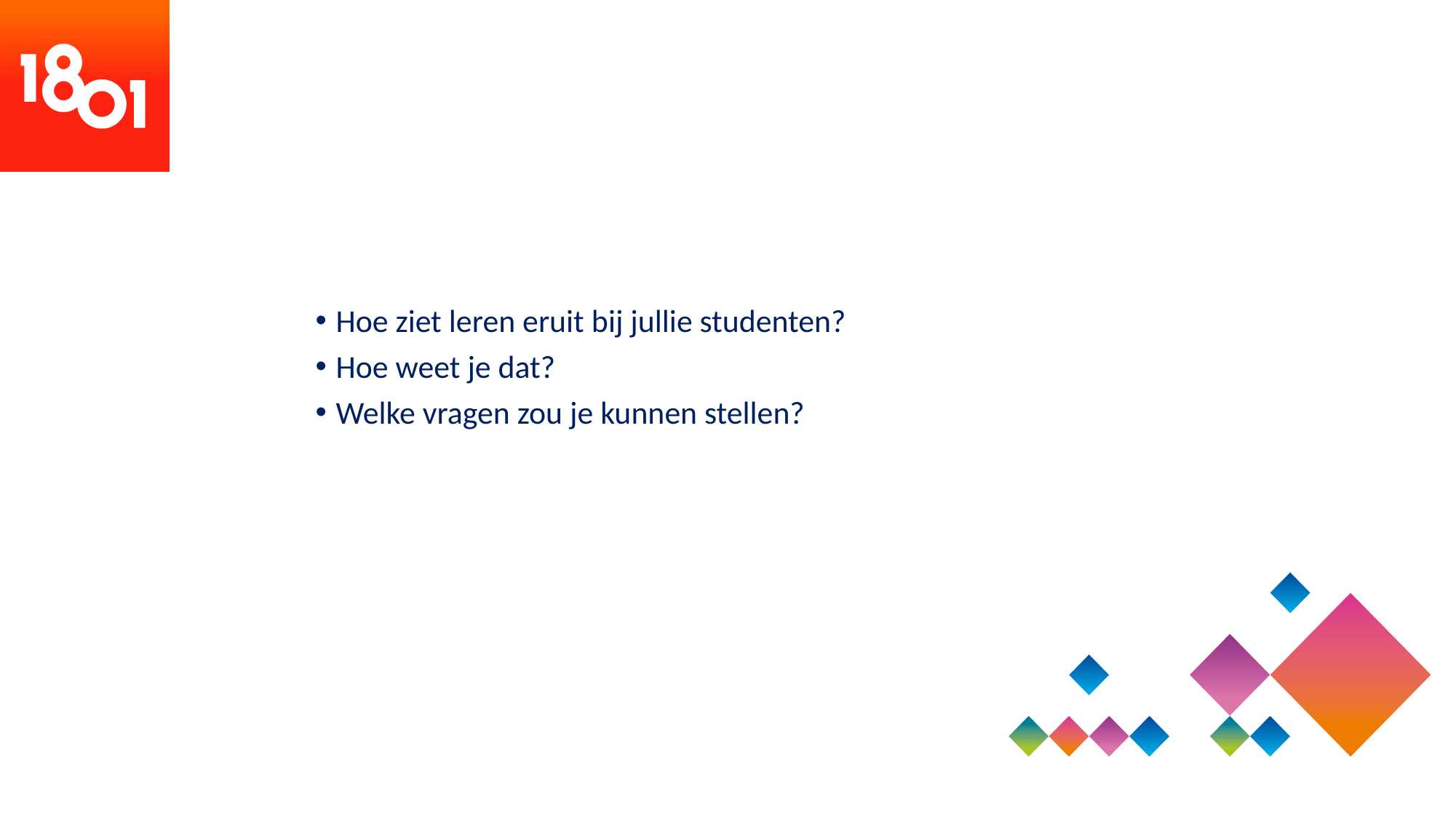

Hoe ziet leren eruit bij jullie studenten?
Hoe weet je dat?
Welke vragen zou je kunnen stellen?